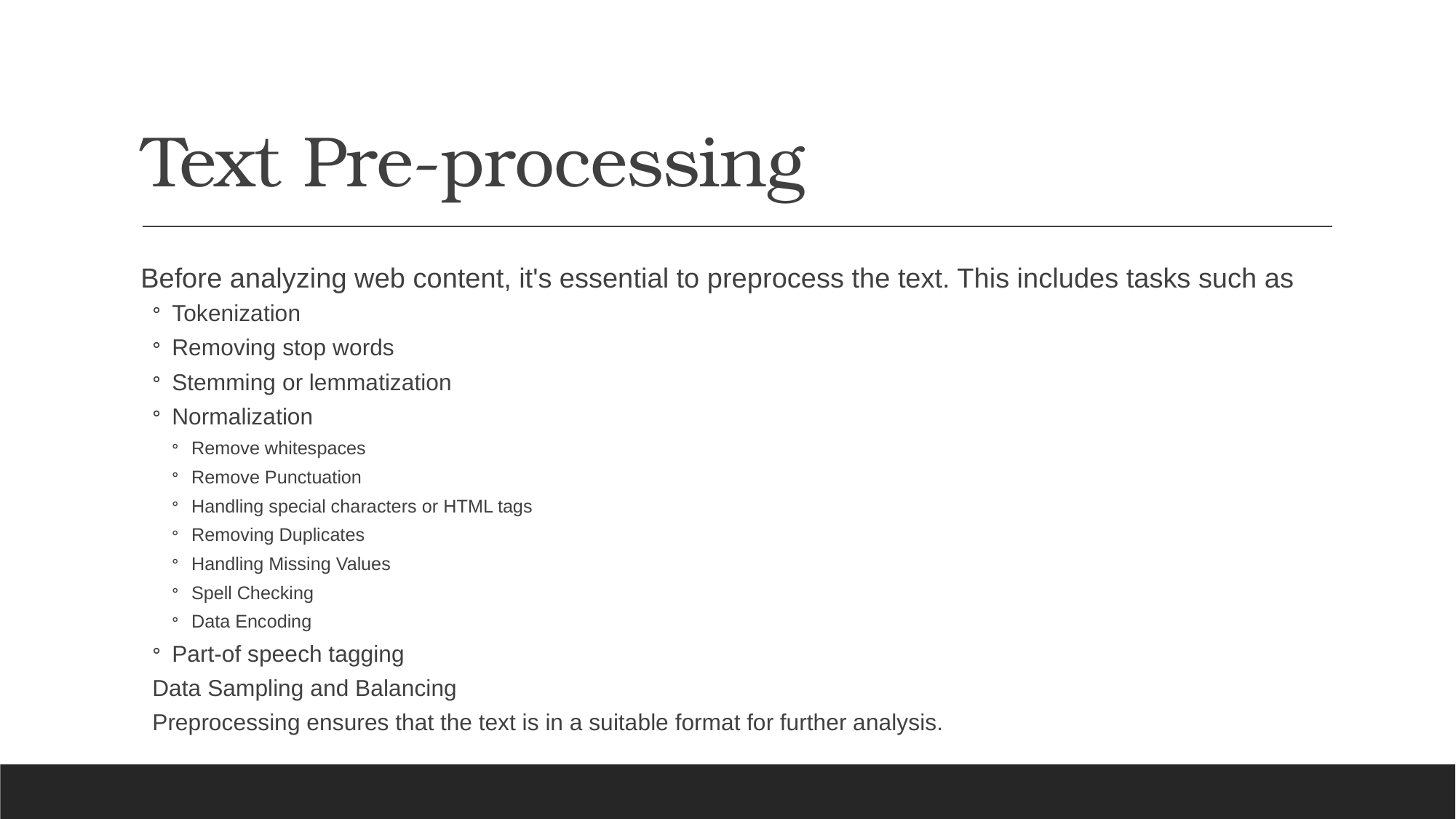

# Text Pre-processing
Before analyzing web content, it's essential to preprocess the text. This includes tasks such as
Tokenization
Removing stop words
Stemming or lemmatization
Normalization
Remove whitespaces
Remove Punctuation
Handling special characters or HTML tags
Removing Duplicates
Handling Missing Values
Spell Checking
Data Encoding
Part-of speech tagging
Data Sampling and Balancing
Preprocessing ensures that the text is in a suitable format for further analysis.